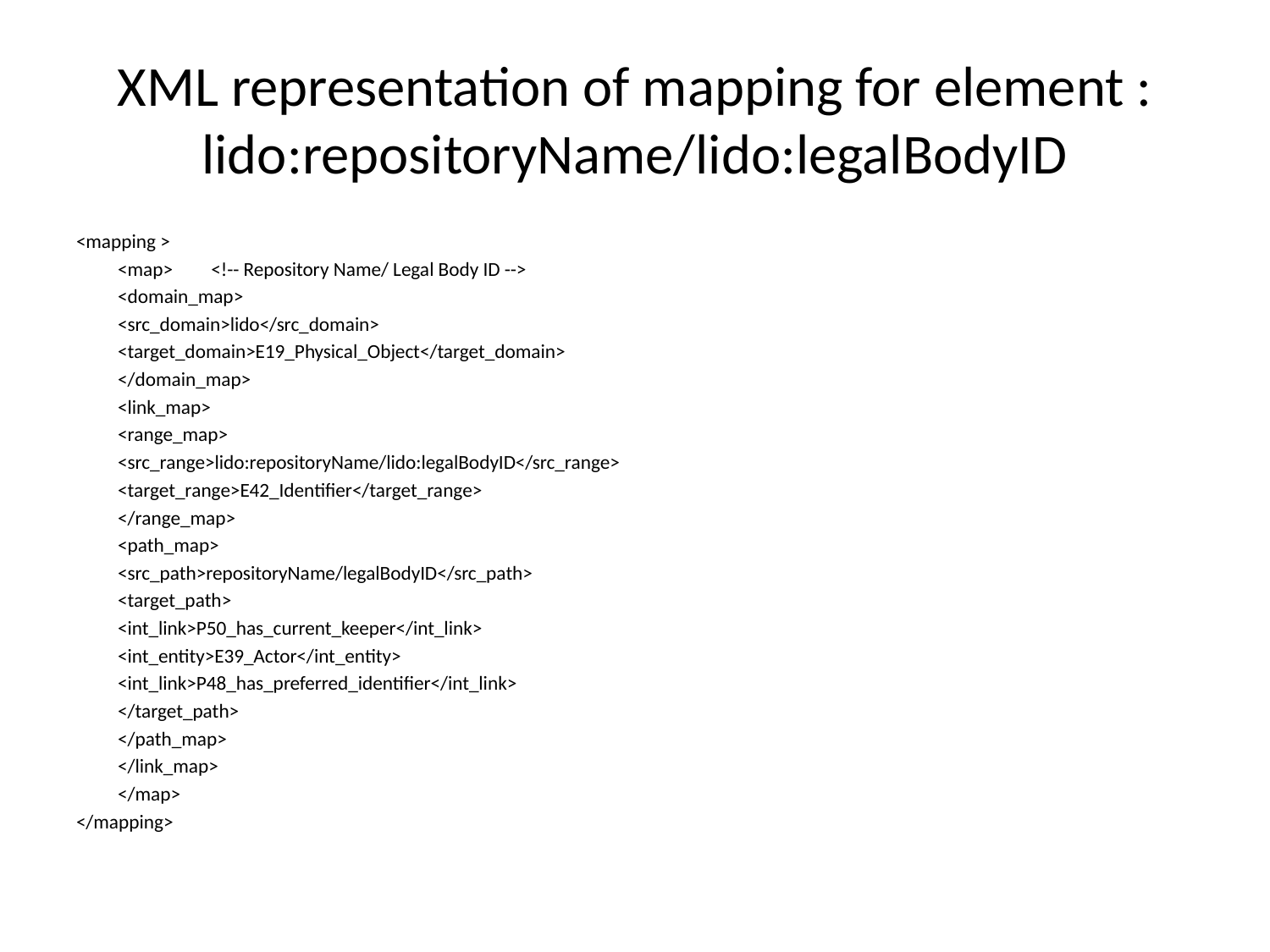

# XML representation of mapping for element : lido:repositoryName/lido:legalBodyID
<mapping >
	<map> 		 <!-- Repository Name/ Legal Body ID -->
		<domain_map>
			<src_domain>lido</src_domain>
			<target_domain>E19_Physical_Object</target_domain>
		</domain_map>
		<link_map>
			<range_map>
				<src_range>lido:repositoryName/lido:legalBodyID</src_range>
				<target_range>E42_Identifier</target_range>
			</range_map>
			<path_map>
				<src_path>repositoryName/legalBodyID</src_path>
				<target_path>
					<int_link>P50_has_current_keeper</int_link>
					<int_entity>E39_Actor</int_entity>
					<int_link>P48_has_preferred_identifier</int_link>
				</target_path>
			</path_map>
		</link_map>
	</map>
</mapping>